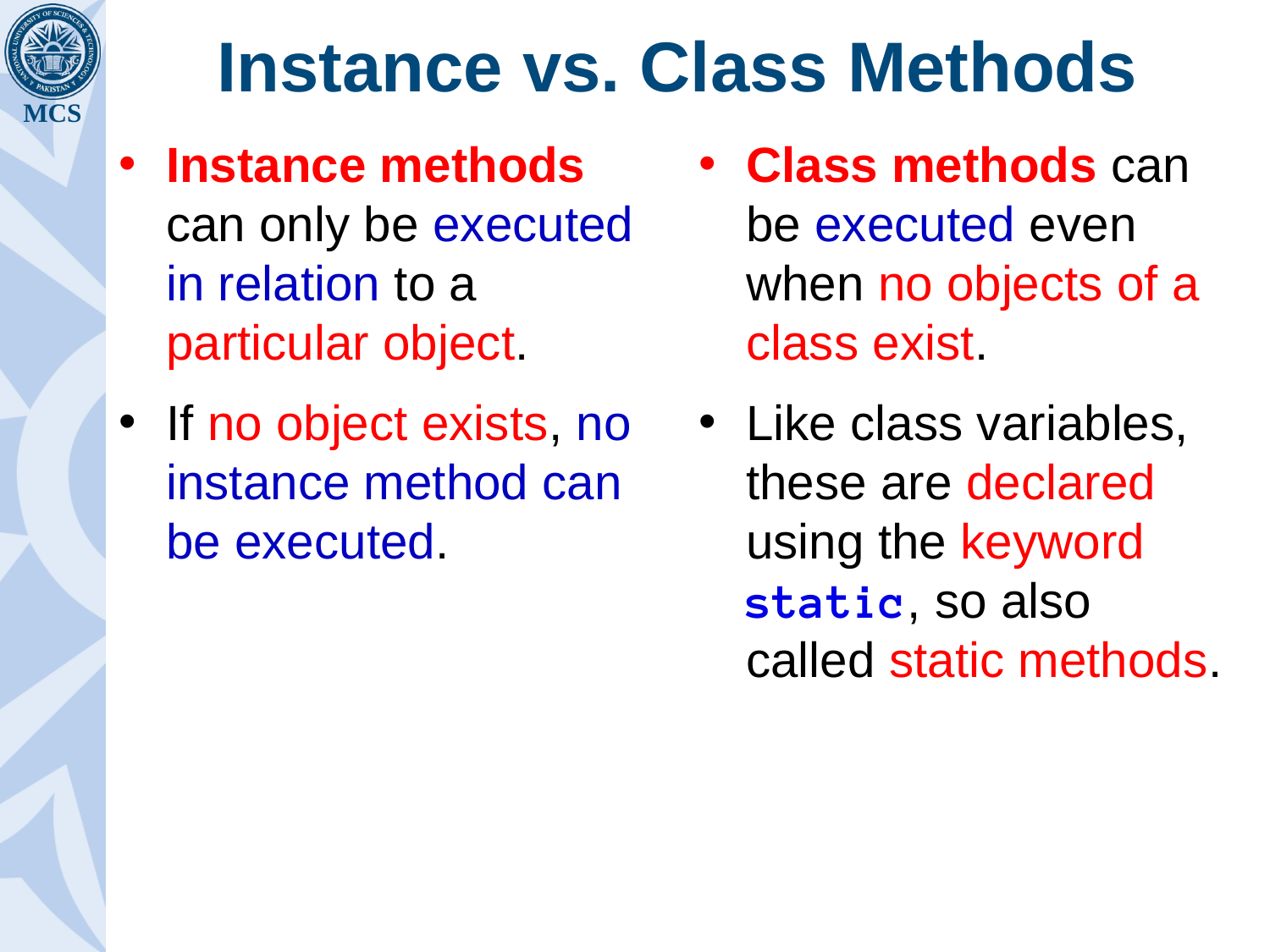

# Instance vs. Class Methods
Instance methods can only be executed in relation to a particular object.
If no object exists, no instance method can be executed.
Class methods can be executed even when no objects of a class exist.
Like class variables, these are declared using the keyword static, so also called static methods.